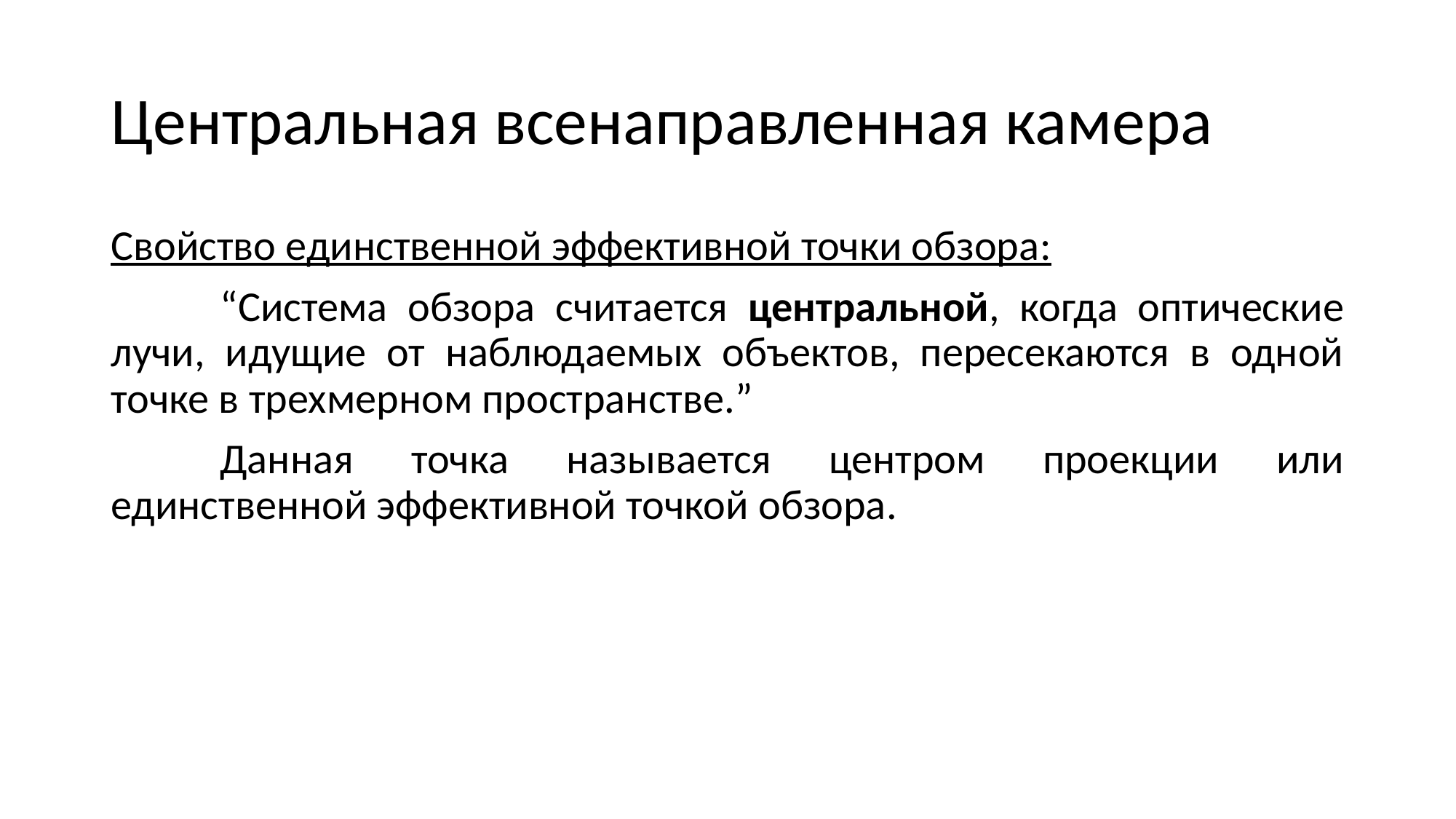

# Центральная всенаправленная камера
Свойство единственной эффективной точки обзора:
	“Система обзора считается центральной, когда оптические лучи, идущие от наблюдаемых объектов, пересекаются в одной точке в трехмерном пространстве.”
	Данная точка называется центром проекции или единственной эффективной точкой обзора.